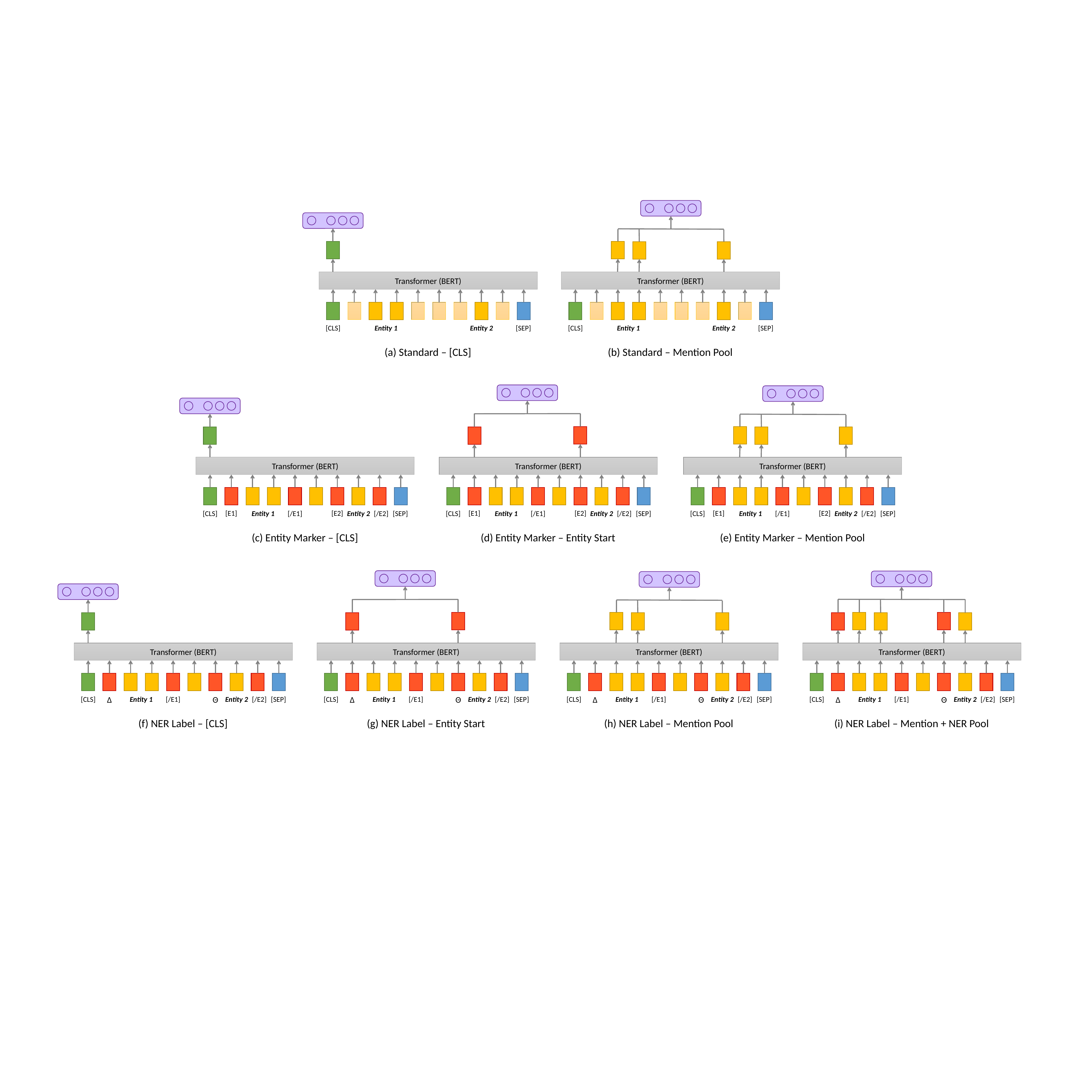

Transformer (BERT)

[CLS]
Entity 1
Entity 2
[SEP]
(b) Standard – Mention Pool

Transformer (BERT)

[CLS]
Entity 1
Entity 2
[SEP]
(a) Standard – [CLS]

Transformer (BERT)

[E2]
[E1]
[CLS]
Entity 1
[/E1]
Entity 2
[/E2]
[SEP]
(d) Entity Marker – Entity Start

Transformer (BERT)

[E2]
[E1]
[CLS]
Entity 1
[/E1]
Entity 2
[/E2]
[SEP]
(e) Entity Marker – Mention Pool

Transformer (BERT)

[E2]
[E1]
[CLS]
Entity 1
[/E1]
Entity 2
[/E2]
[SEP]
(c) Entity Marker – [CLS]

Transformer (BERT)

Θ
Δ
[CLS]
Entity 1
[/E1]
Entity 2
[/E2]
[SEP]
(g) NER Label – Entity Start

Transformer (BERT)

Θ
Δ
[CLS]
Entity 1
[/E1]
Entity 2
[/E2]
[SEP]
(i) NER Label – Mention + NER Pool

Transformer (BERT)

Θ
Δ
[CLS]
Entity 1
[/E1]
Entity 2
[/E2]
[SEP]
(h) NER Label – Mention Pool

Transformer (BERT)

Θ
Δ
[CLS]
Entity 1
[/E1]
Entity 2
[/E2]
[SEP]
(f) NER Label – [CLS]